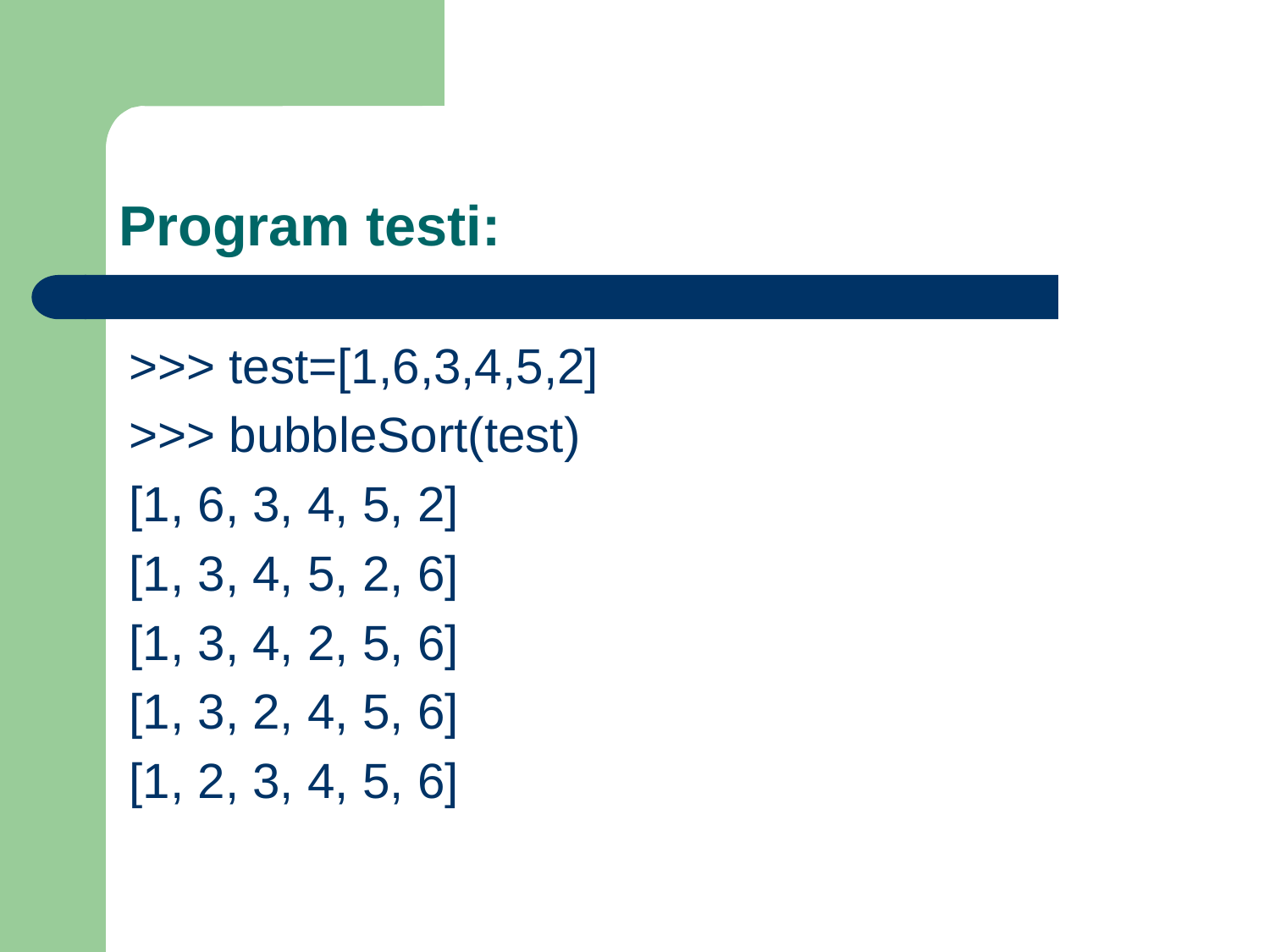

# Program testi:
>>> test=[1,6,3,4,5,2]
>>> bubbleSort(test)
[1, 6, 3, 4, 5, 2]
[1, 3, 4, 5, 2, 6]
[1, 3, 4, 2, 5, 6]
[1, 3, 2, 4, 5, 6]
[1, 2, 3, 4, 5, 6]